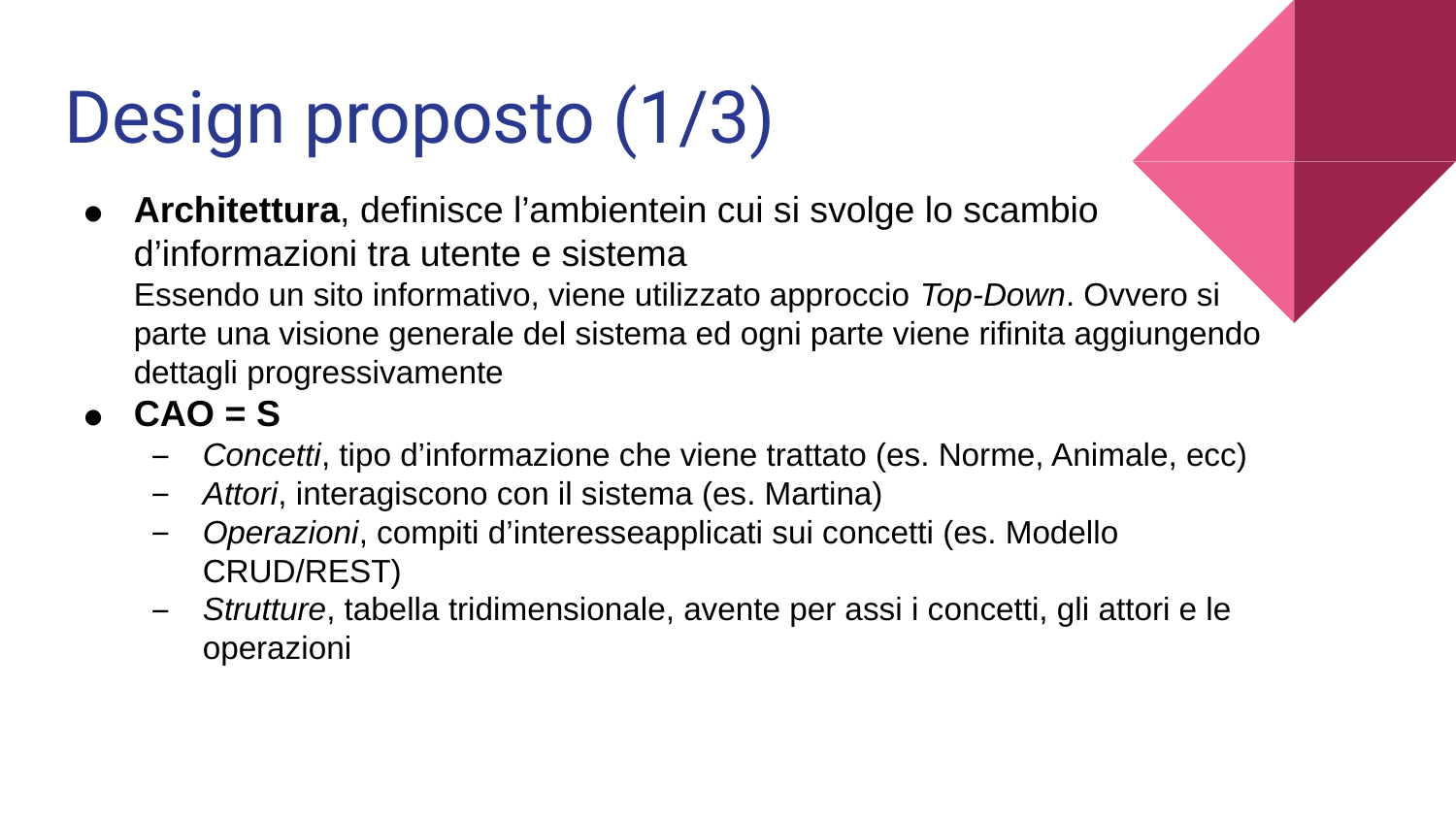

Design proposto (1/3)
Architettura, definisce l’ambientein cui si svolge lo scambio d’informazioni tra utente e sistema
Essendo un sito informativo, viene utilizzato approccio Top-Down. Ovvero si parte una visione generale del sistema ed ogni parte viene rifinita aggiungendo dettagli progressivamente
CAO = S
Concetti, tipo d’informazione che viene trattato (es. Norme, Animale, ecc)
Attori, interagiscono con il sistema (es. Martina)
Operazioni, compiti d’interesseapplicati sui concetti (es. Modello CRUD/REST)
Strutture, tabella tridimensionale, avente per assi i concetti, gli attori e le operazioni